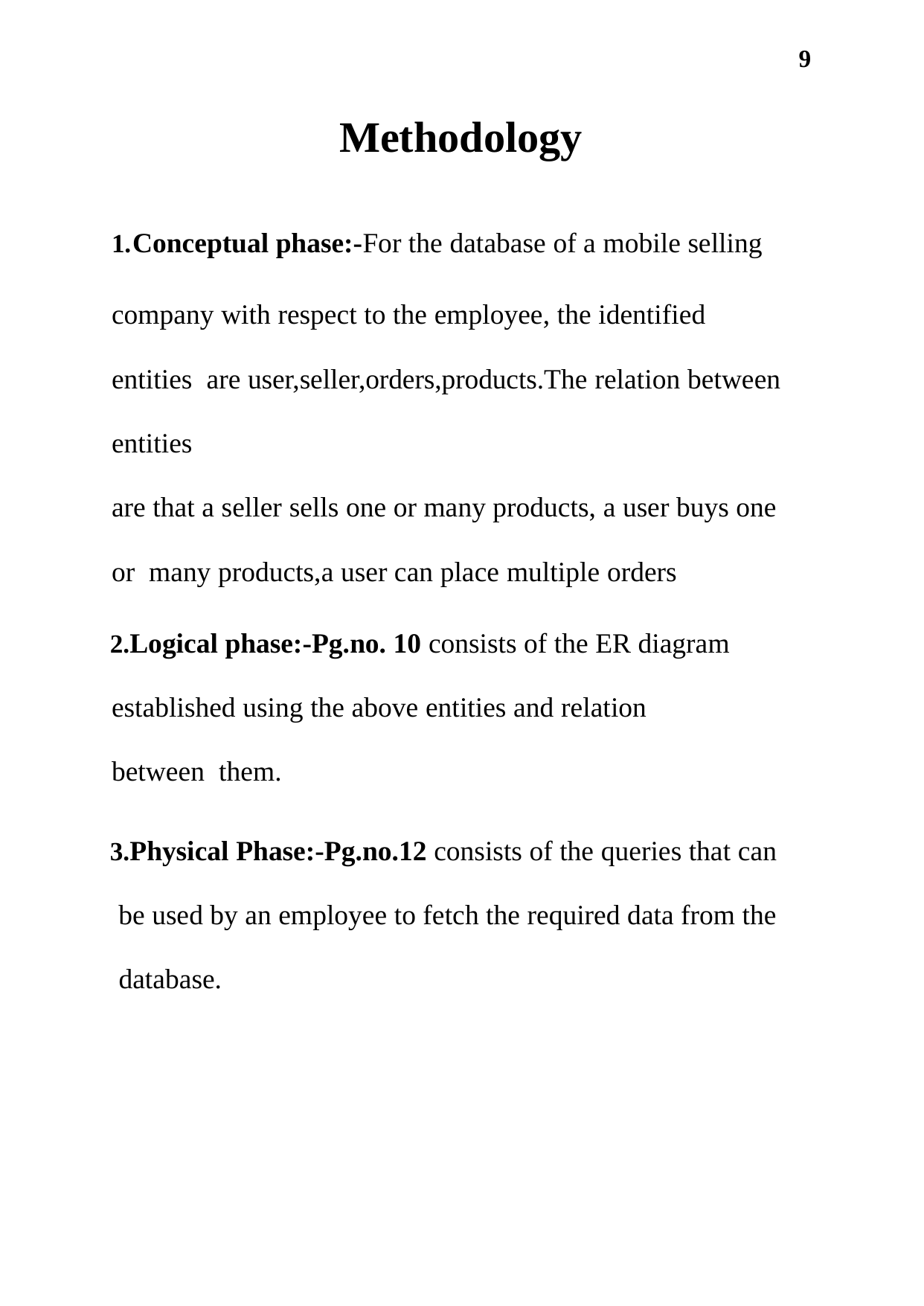

9
# Methodology
Conceptual phase:-For the database of a mobile selling
company with respect to the employee, the identified entities  are user,seller,orders,products.The relation between entities
are that a seller sells one or many products, a user buys one or  many products,a user can place multiple orders
Logical phase:-Pg.no. 10 consists of the ER diagram  established using the above entities and relation between  them.
Physical Phase:-Pg.no.12 consists of the queries that can  be used by an employee to fetch the required data from the  database.